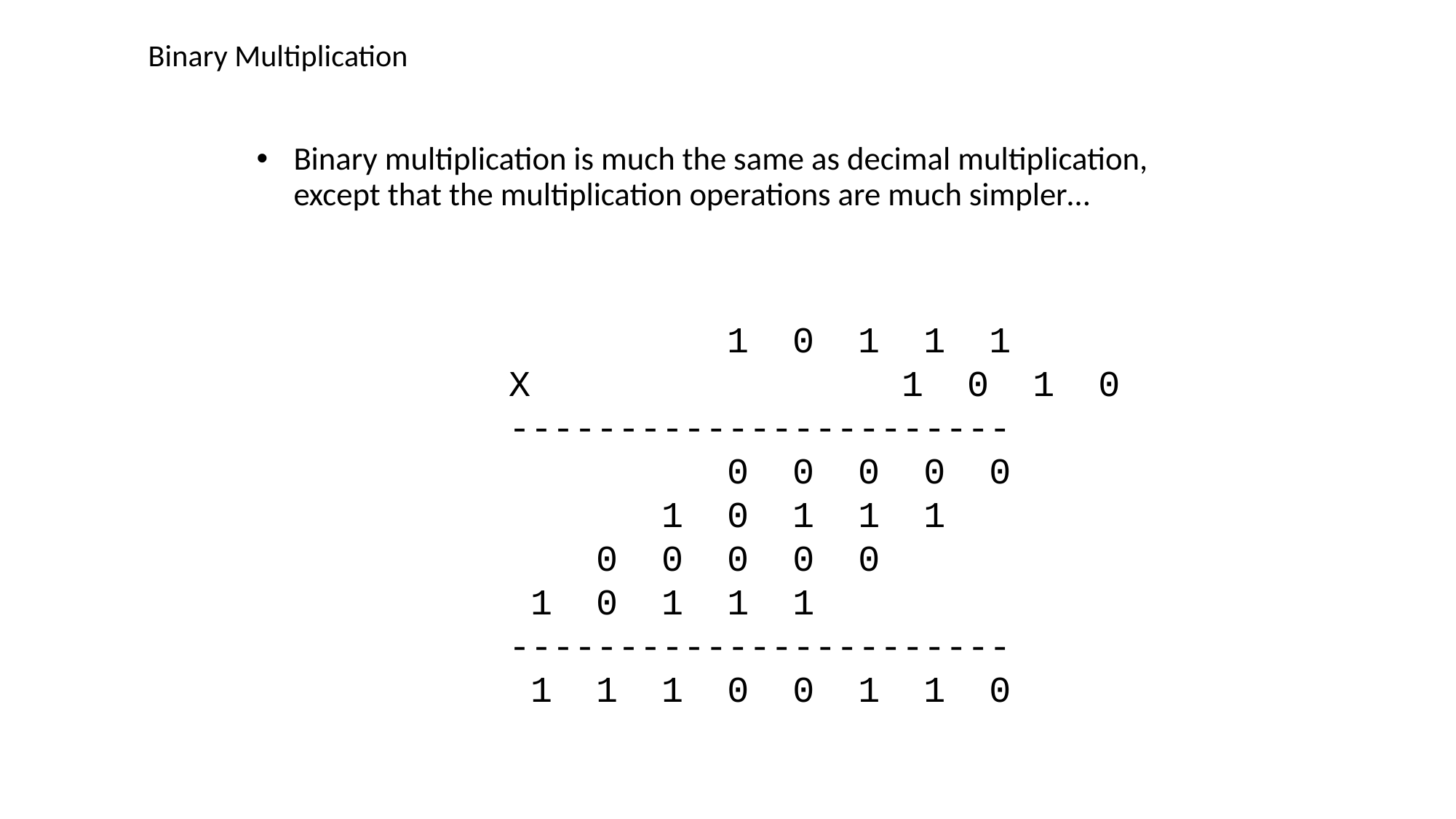

# Binary Multiplication
Binary multiplication is much the same as decimal multiplication, except that the multiplication operations are much simpler…
		1  0  1  1  1
X         	   1  0  1  0
-----------------------
          0  0  0  0  0
       1  0  1  1  1
    0  0  0  0  0
 1  0  1  1  1
-----------------------
 1  1  1  0  0  1  1  0